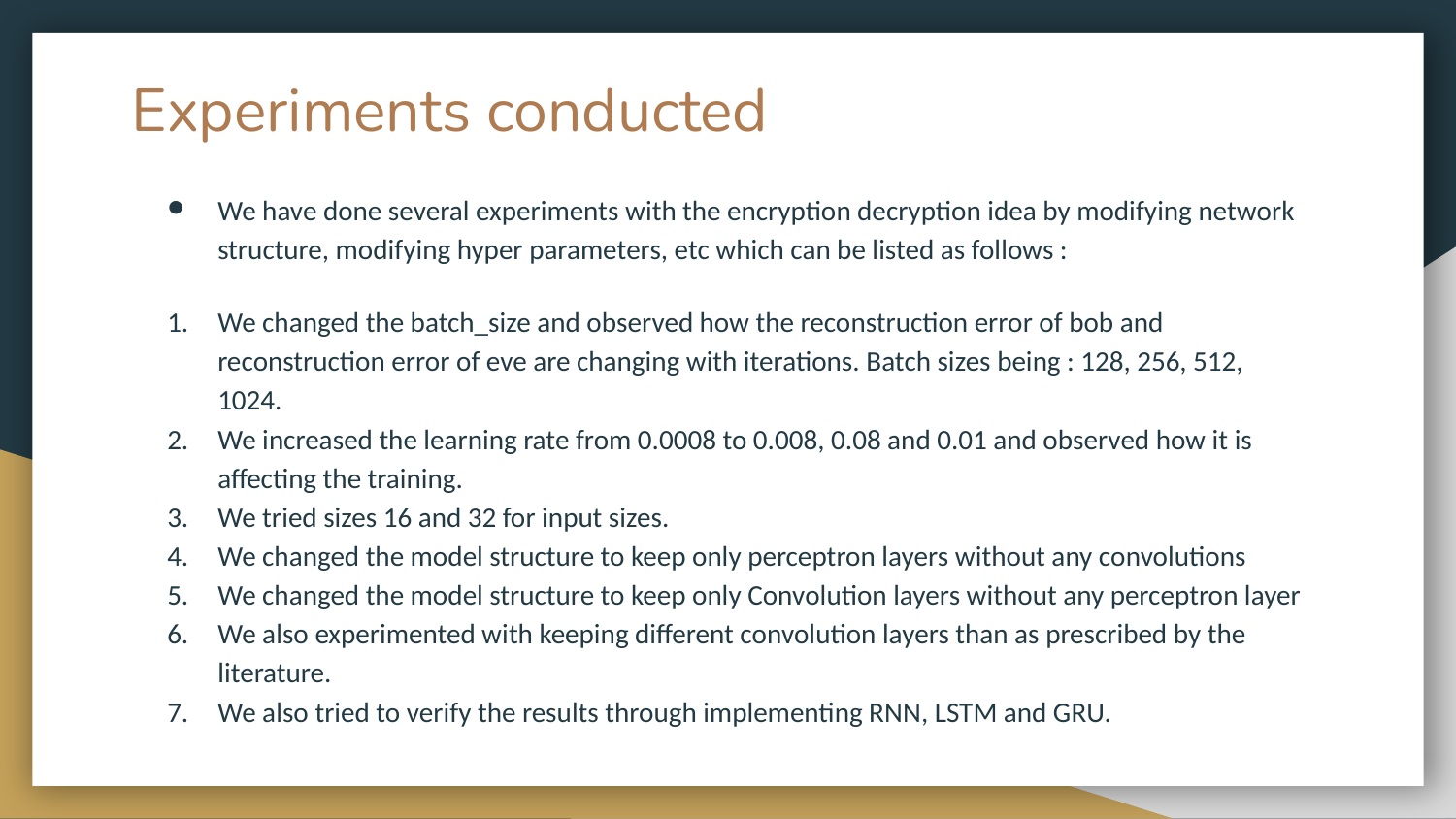

# Experiments conducted
We have done several experiments with the encryption decryption idea by modifying network structure, modifying hyper parameters, etc which can be listed as follows :
We changed the batch_size and observed how the reconstruction error of bob and reconstruction error of eve are changing with iterations. Batch sizes being : 128, 256, 512, 1024.
We increased the learning rate from 0.0008 to 0.008, 0.08 and 0.01 and observed how it is affecting the training.
We tried sizes 16 and 32 for input sizes.
We changed the model structure to keep only perceptron layers without any convolutions
We changed the model structure to keep only Convolution layers without any perceptron layer
We also experimented with keeping different convolution layers than as prescribed by the literature.
We also tried to verify the results through implementing RNN, LSTM and GRU.